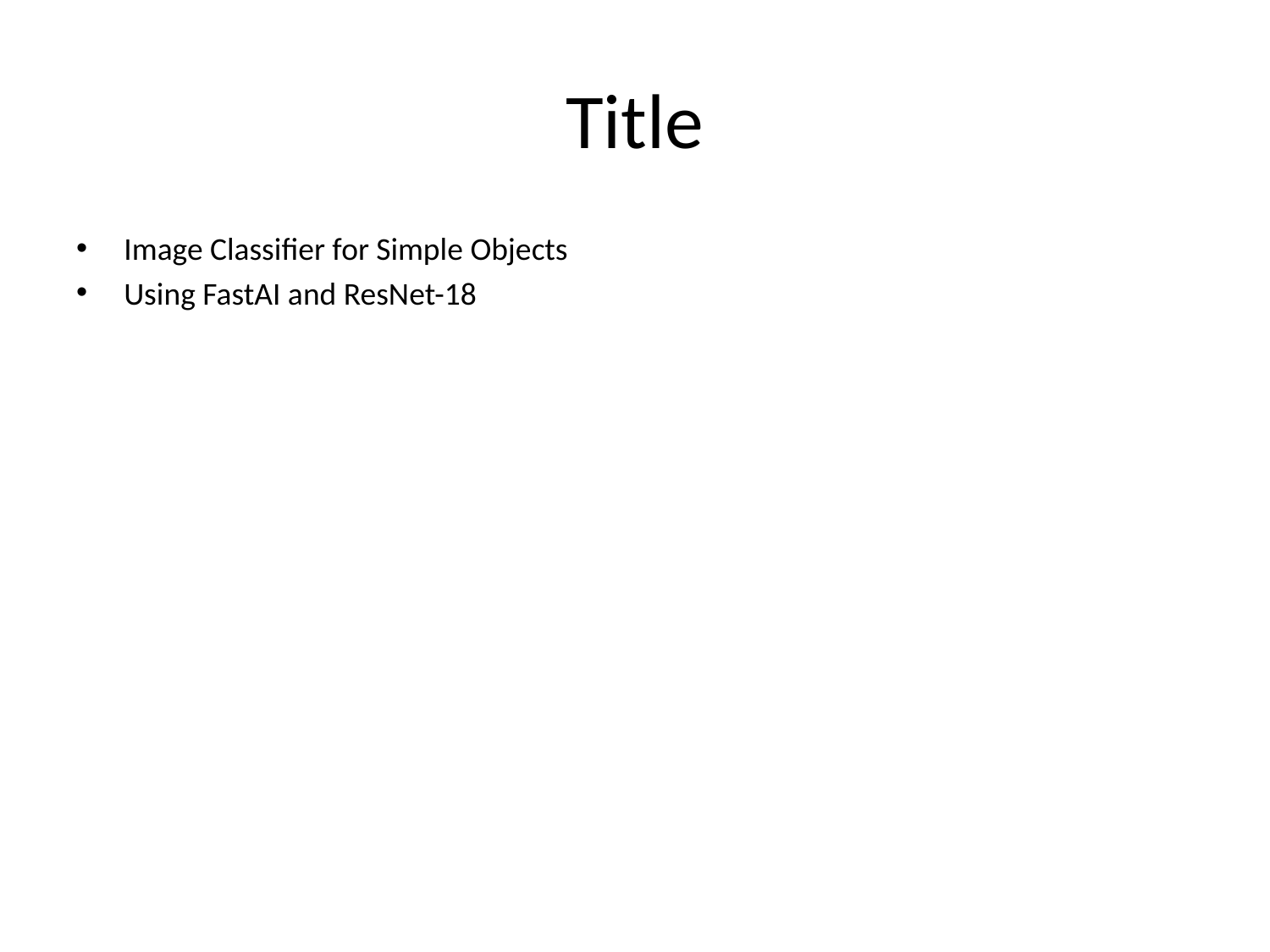

# Title
Image Classifier for Simple Objects
Using FastAI and ResNet-18